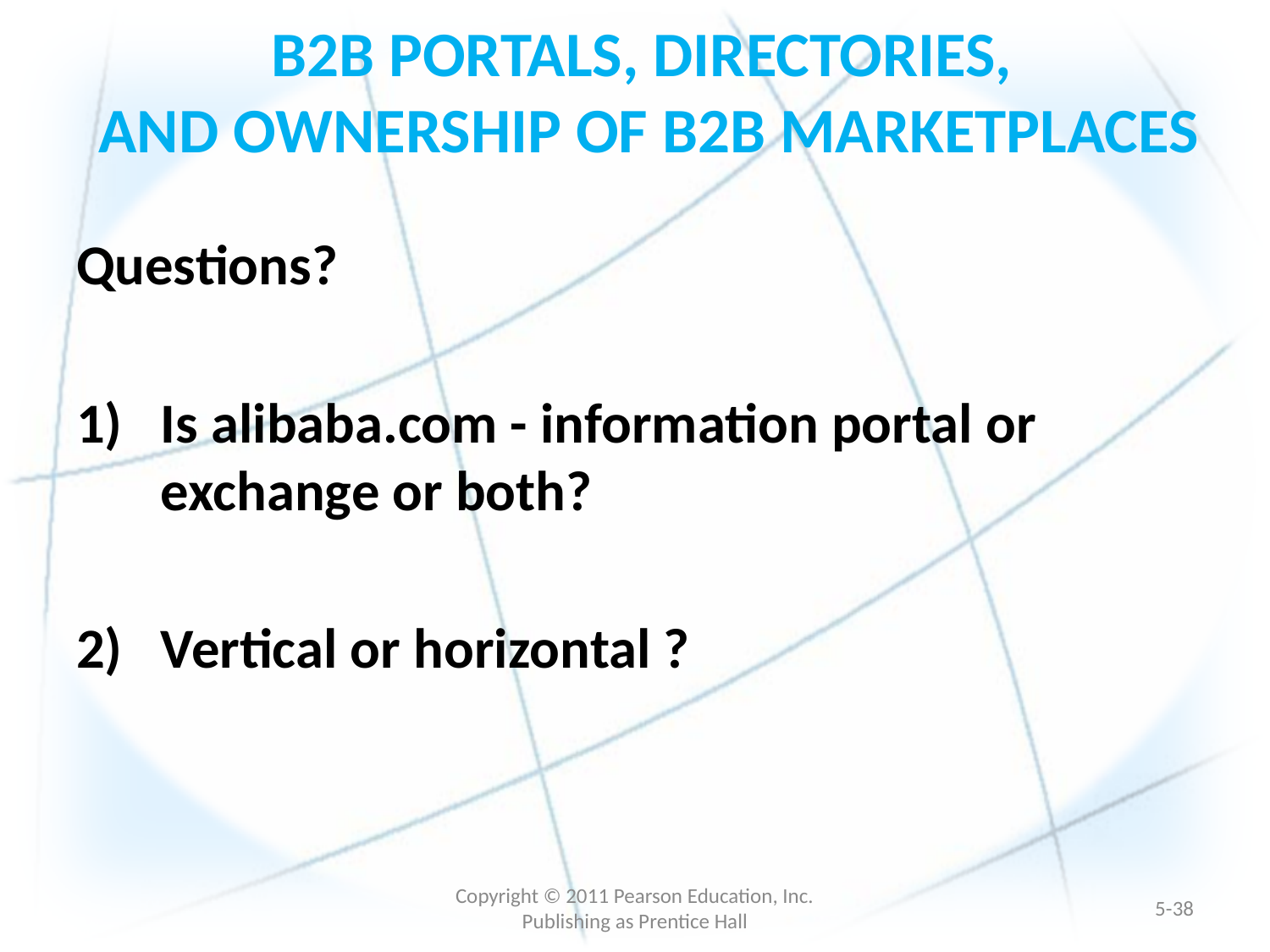

Questions?

Is alibaba.com - information portal or exchange or both?

Vertical or horizontal ?

B2B PORTALS, DIRECTORIES,
AND OWNERSHIP OF B2B MARKETPLACES
Copyright © 2011 Pearson Education, Inc. Publishing as Prentice Hall
5-38